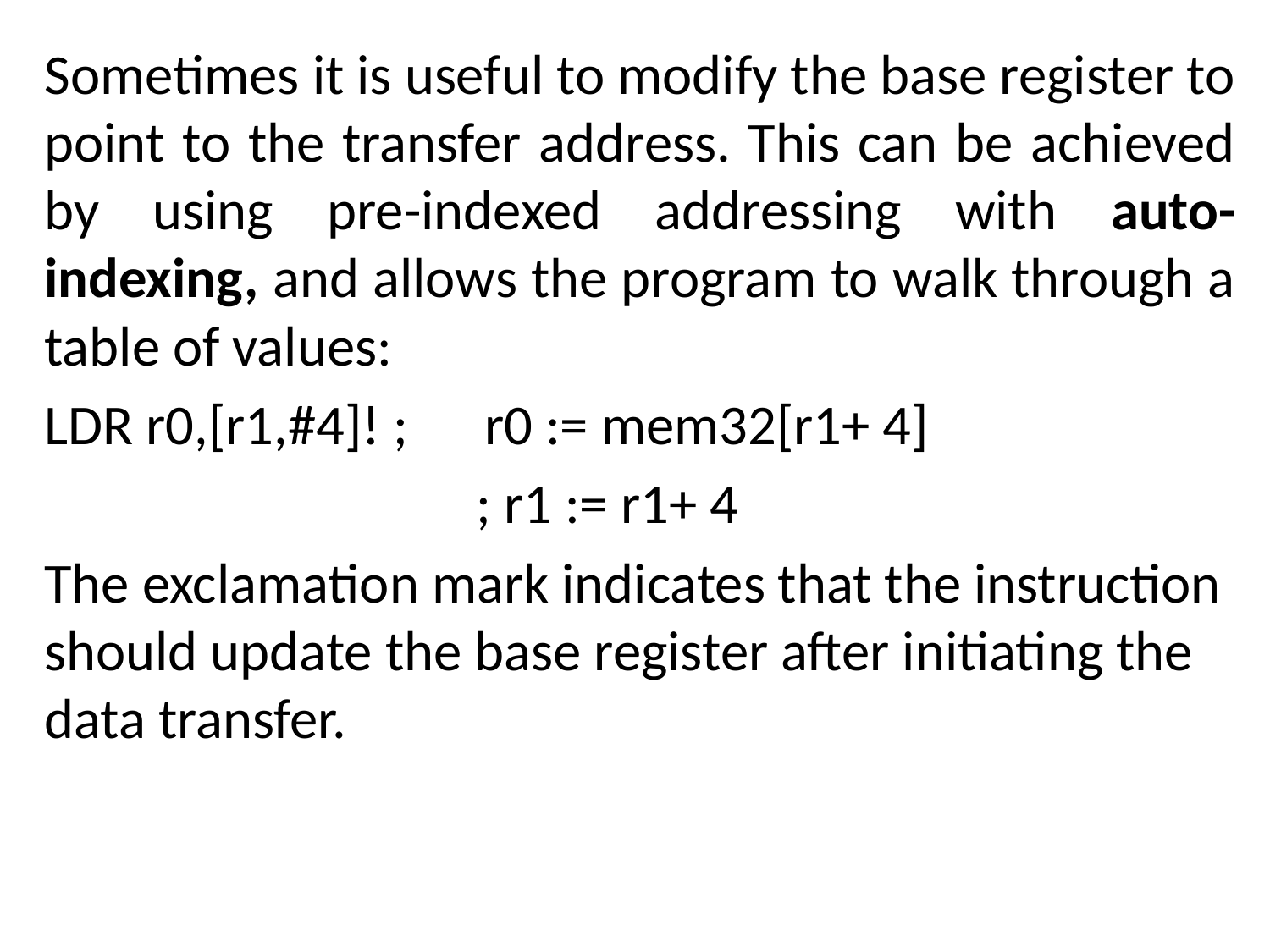

Sometimes it is useful to modify the base register to point to the transfer address. This can be achieved by using pre-indexed addressing with auto-indexing, and allows the program to walk through a table of values:
LDR r0,[r1,#4]! ;      r0 := mem32[r1+ 4]
                                  ; r1 := r1+ 4
The exclamation mark indicates that the instruction should update the base register after initiating the data transfer.